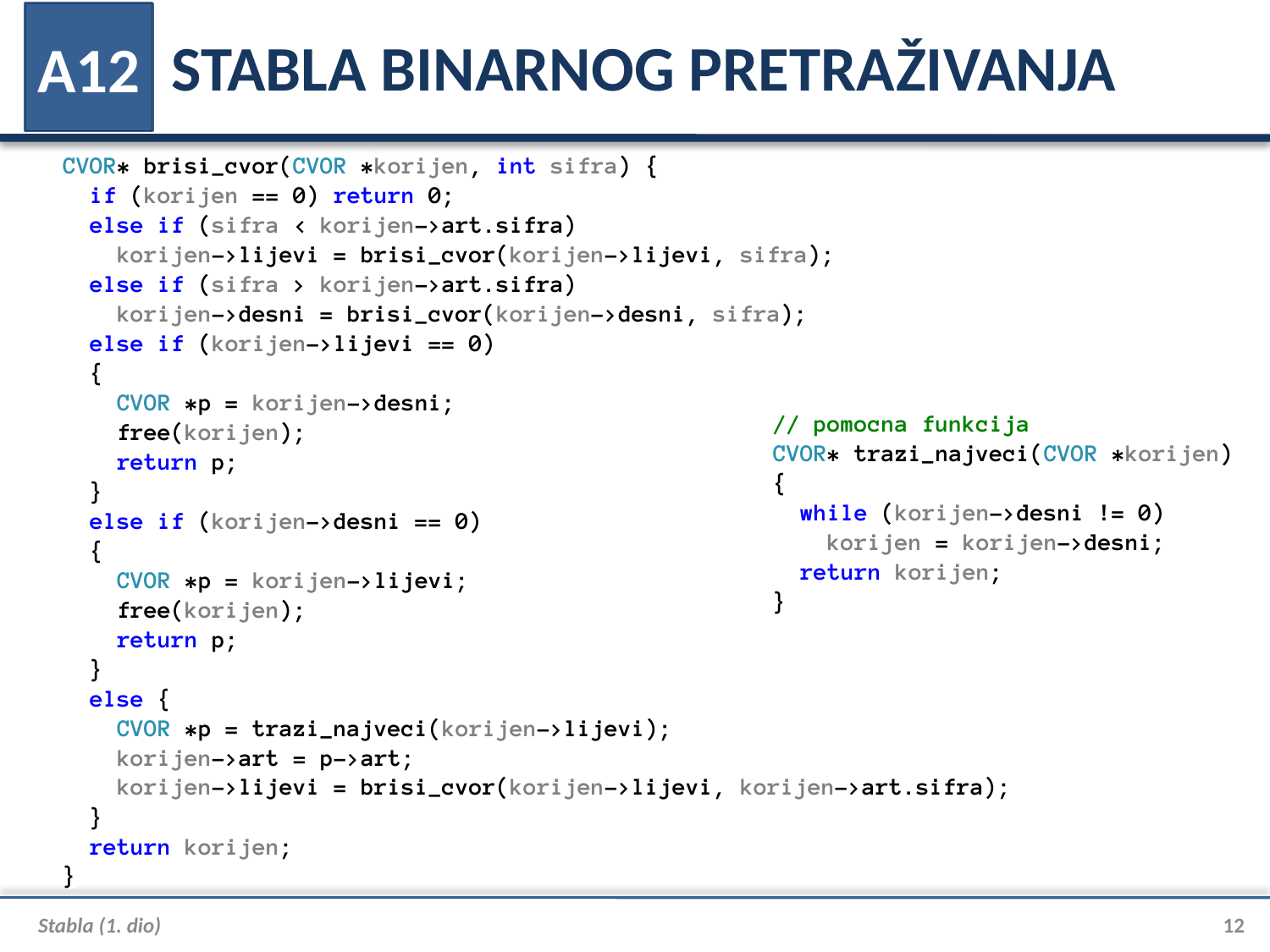

# STABLA BINARNOG PRETRAŽIVANJA
A12
CVOR* brisi_cvor(CVOR *korijen, int sifra) {
  if (korijen == 0) return 0;
  else if (sifra < korijen->art.sifra)
    korijen->lijevi = brisi_cvor(korijen->lijevi, sifra);
  else if (sifra > korijen->art.sifra)
    korijen->desni = brisi_cvor(korijen->desni, sifra);
  else if (korijen->lijevi == 0)
  {
    CVOR *p = korijen->desni;
    free(korijen);
    return p;
  }
  else if (korijen->desni == 0)
  {
    CVOR *p = korijen->lijevi;
    free(korijen);
    return p;
  }
  else {
    CVOR *p = trazi_najveci(korijen->lijevi);
    korijen->art = p->art;
    korijen->lijevi = brisi_cvor(korijen->lijevi, korijen->art.sifra);
  }
  return korijen;
}
// pomocna funkcija
CVOR* trazi_najveci(CVOR *korijen)
{
  while (korijen->desni != 0)
    korijen = korijen->desni;
  return korijen;
}
Stabla (1. dio)
12